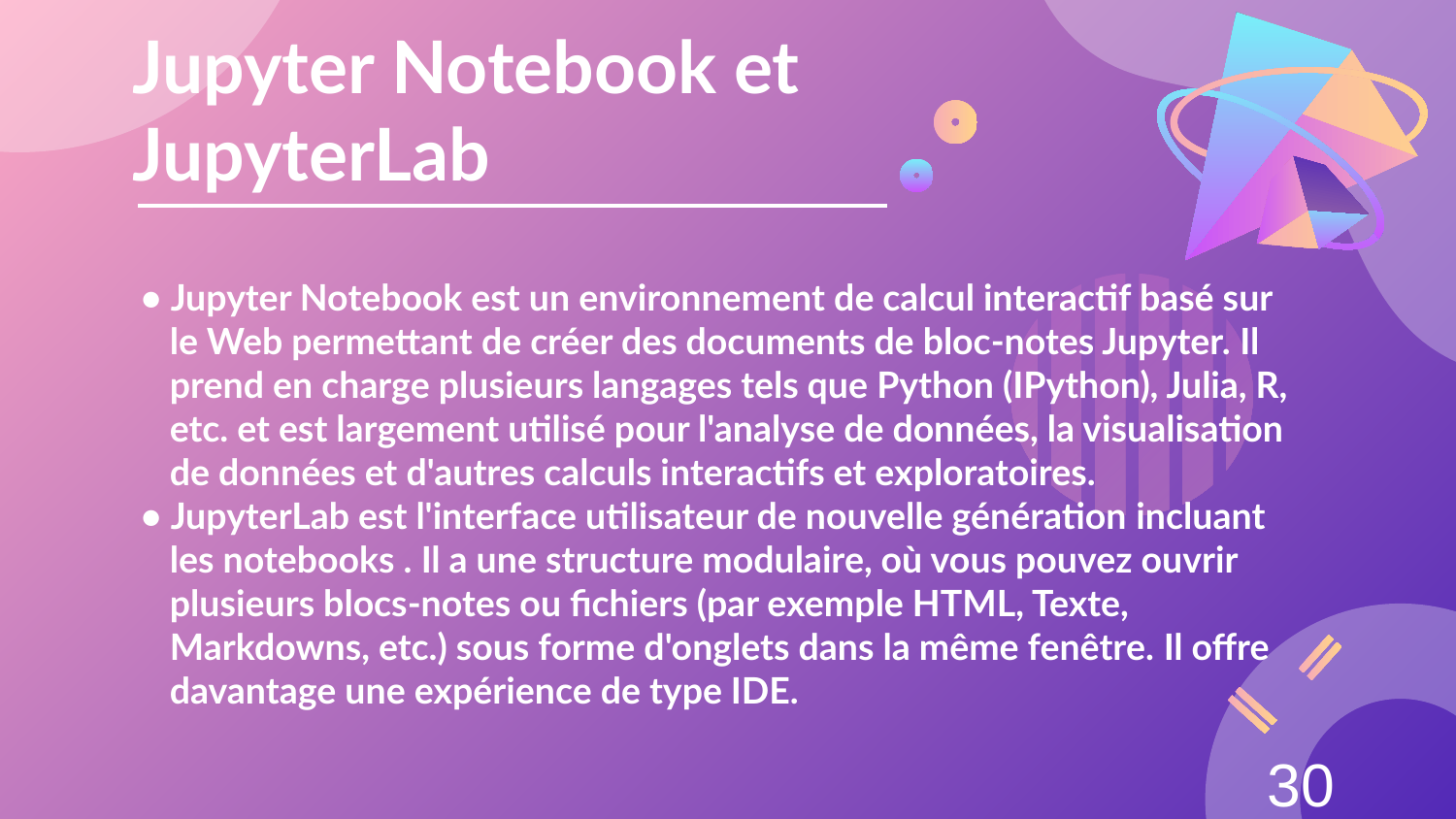

# Jupyter Notebook et JupyterLab

• Jupyter Notebook est un environnement de calcul interactif basé sur
le Web permettant de créer des documents de bloc-notes Jupyter. Il prend en charge plusieurs langages tels que Python (IPython), Julia, R, etc. et est largement utilisé pour l'analyse de données, la visualisation de données et d'autres calculs interactifs et exploratoires.
• JupyterLab est l'interface utilisateur de nouvelle génération incluant les notebooks . Il a une structure modulaire, où vous pouvez ouvrir plusieurs blocs-notes ou fichiers (par exemple HTML, Texte, Markdowns, etc.) sous forme d'onglets dans la même fenêtre. Il offre davantage une expérience de type IDE.

30